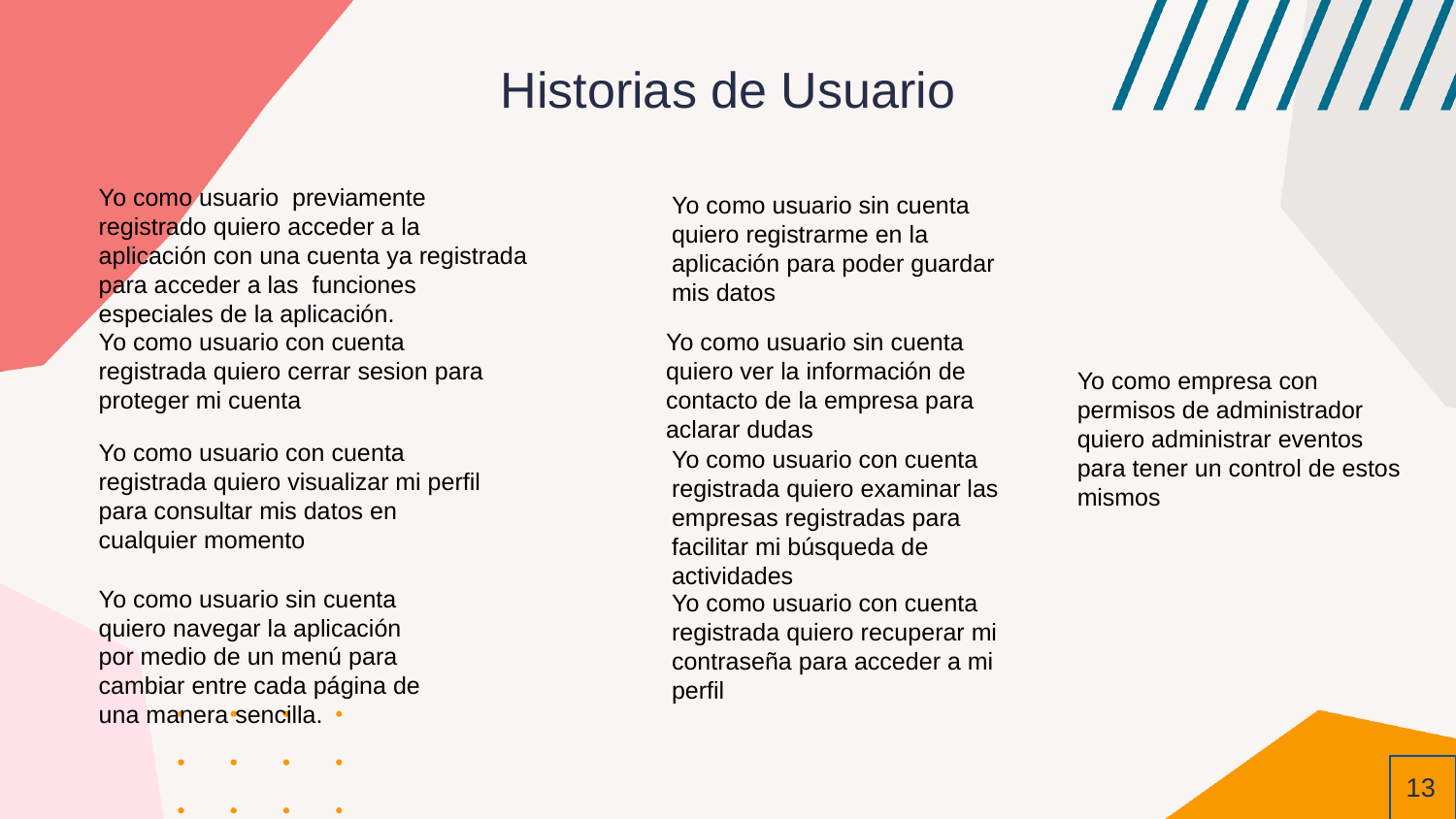

Historias de Usuario
Yo como usuario  previamente registrado quiero acceder a la aplicación con una cuenta ya registrada para acceder a las  funciones especiales de la aplicación.

Yo como usuario sin cuenta quiero registrarme en la aplicación para poder guardar mis datos

Yo como usuario con cuenta registrada quiero cerrar sesion para proteger mi cuenta
Yo como usuario sin cuenta quiero ver la información de contacto de la empresa para aclarar dudas

Yo como empresa con permisos de administrador quiero administrar eventos para tener un control de estos mismos

Yo como usuario con cuenta registrada quiero visualizar mi perfil para consultar mis datos en cualquier momento

Yo como usuario con cuenta registrada quiero examinar las empresas registradas para facilitar mi búsqueda de actividades

Yo como usuario sin cuenta  quiero navegar la aplicación por medio de un menú para cambiar entre cada página de una manera sencilla.

Yo como usuario con cuenta registrada quiero recuperar mi contraseña para acceder a mi perfil

13